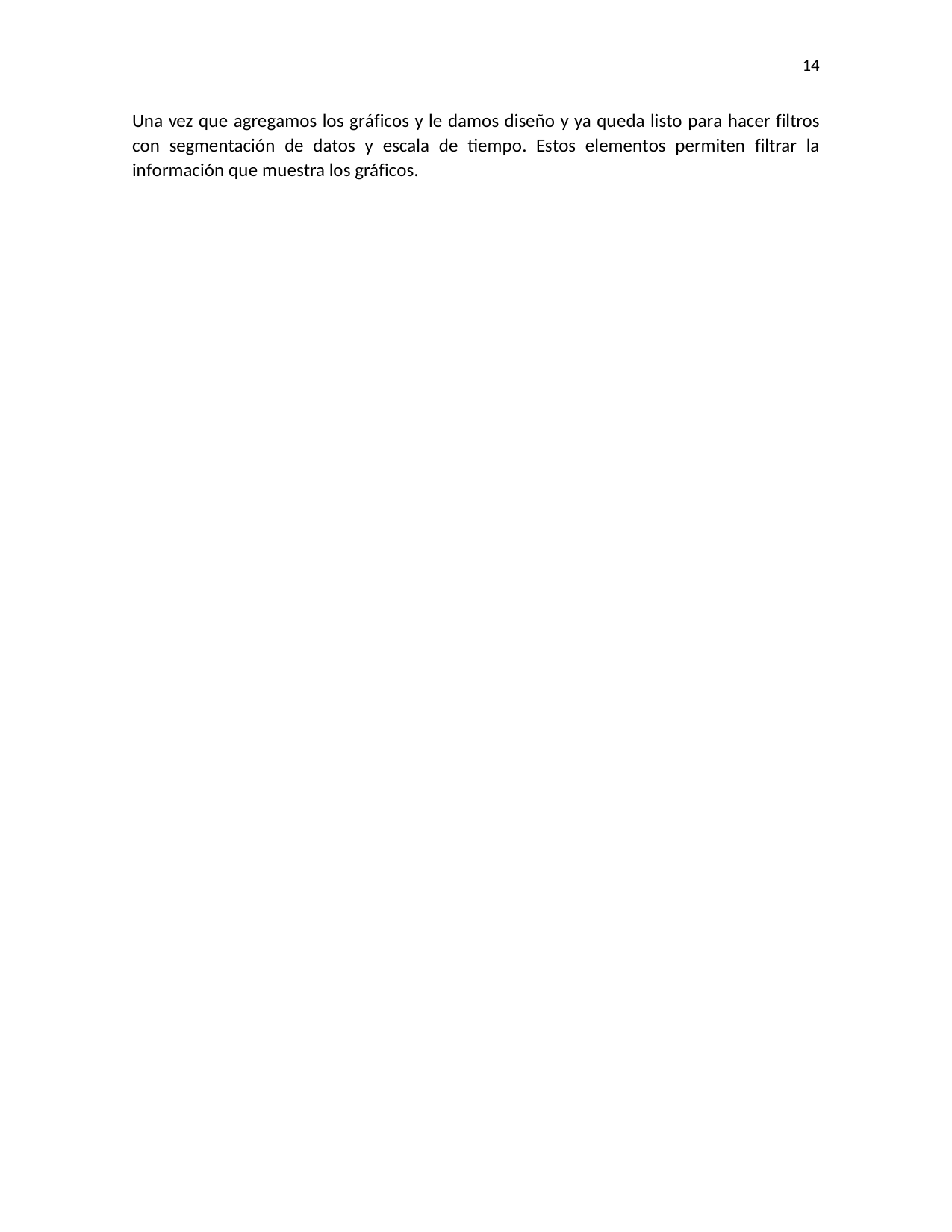

14

Una vez que agregamos los gráficos y le damos diseño y ya queda listo para hacer filtros con segmentación de datos y escala de tiempo. Estos elementos permiten filtrar la información que muestra los gráficos.